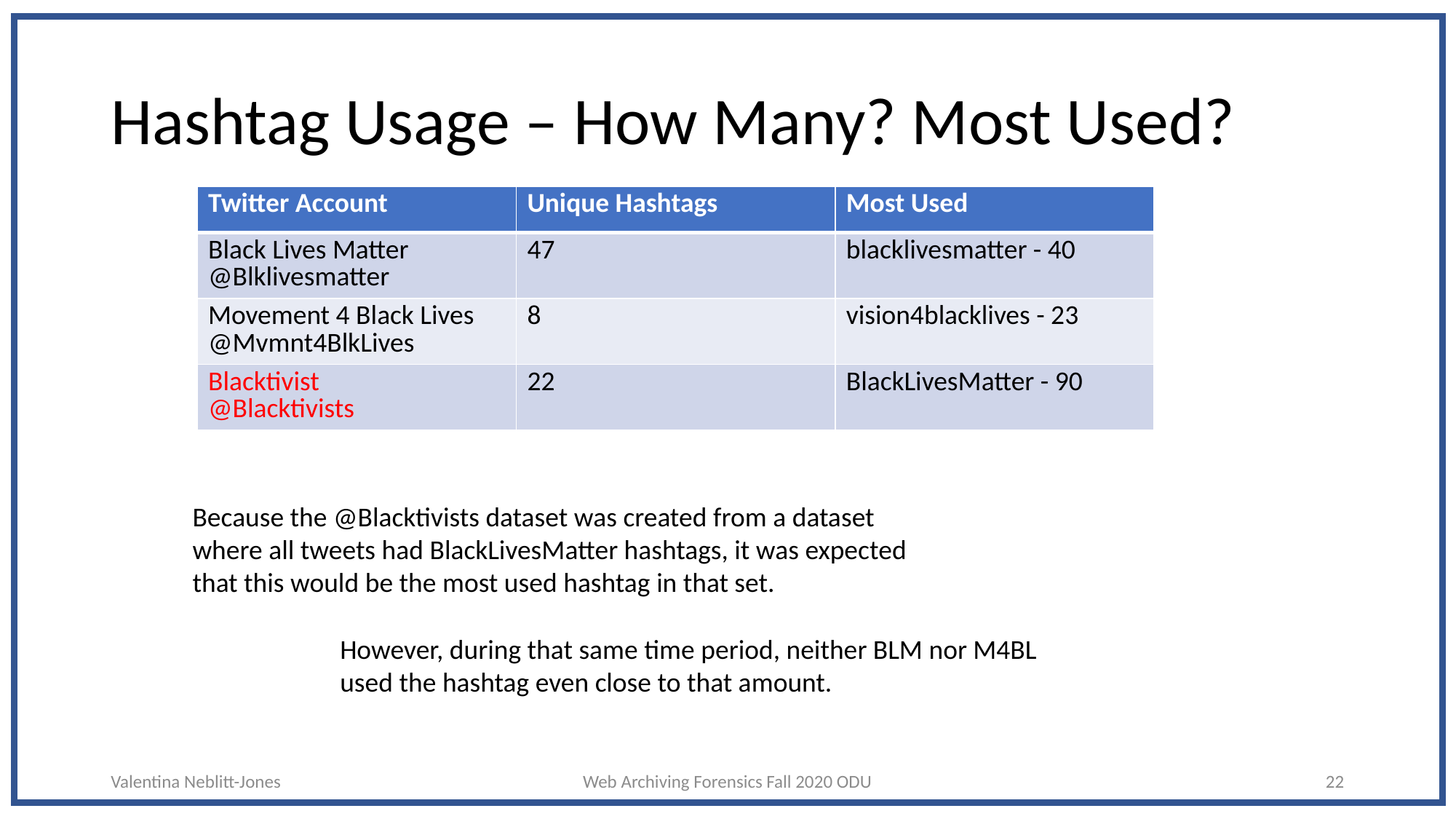

# Hashtag Usage – How Many? Most Used?
| Twitter Account | Unique Hashtags | Most Used |
| --- | --- | --- |
| Black Lives Matter @Blklivesmatter | 47 | blacklivesmatter - 40 |
| Movement 4 Black Lives @Mvmnt4BlkLives | 8 | vision4blacklives - 23 |
| Blacktivist @Blacktivists | 22 | BlackLivesMatter - 90 |
Because the @Blacktivists dataset was created from a dataset where all tweets had BlackLivesMatter hashtags, it was expected that this would be the most used hashtag in that set.
However, during that same time period, neither BLM nor M4BL used the hashtag even close to that amount.
Valentina Neblitt-Jones
Web Archiving Forensics Fall 2020 ODU
22